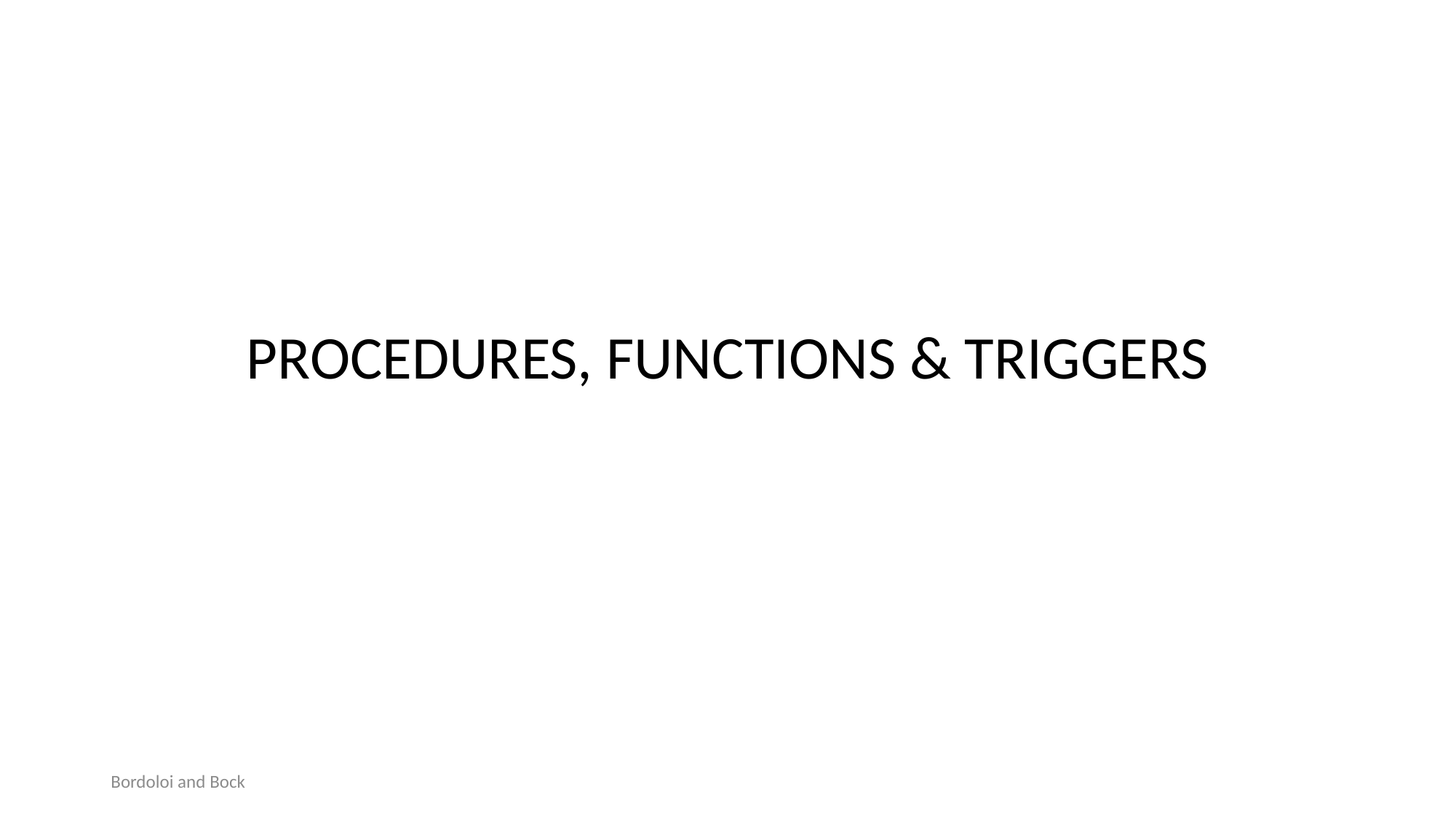

# PROCEDURES, FUNCTIONS & TRIGGERS
Bordoloi and Bock